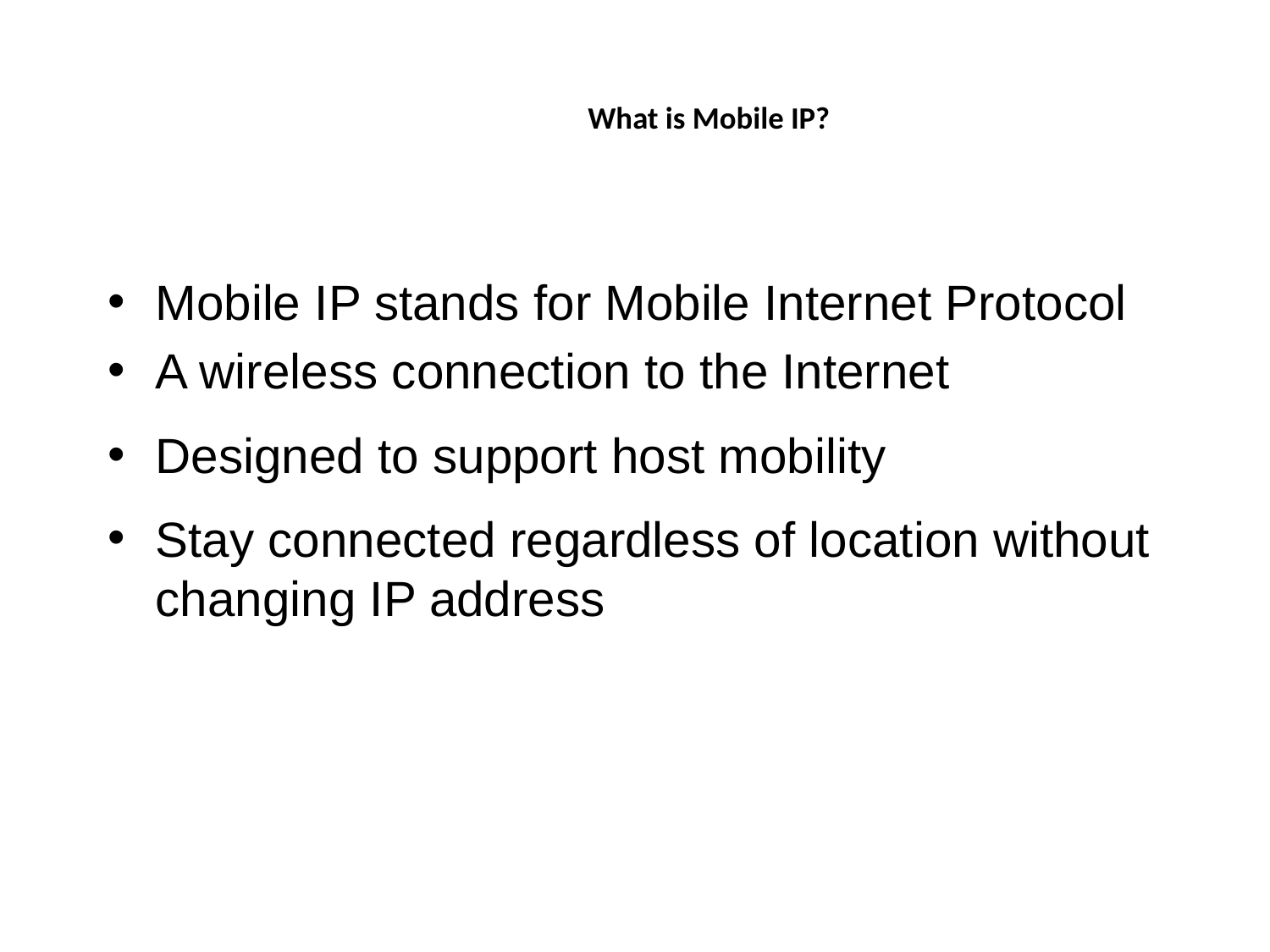

# What is Mobile IP?
Mobile IP stands for Mobile Internet Protocol
A wireless connection to the Internet
Designed to support host mobility
Stay connected regardless of location without changing IP address